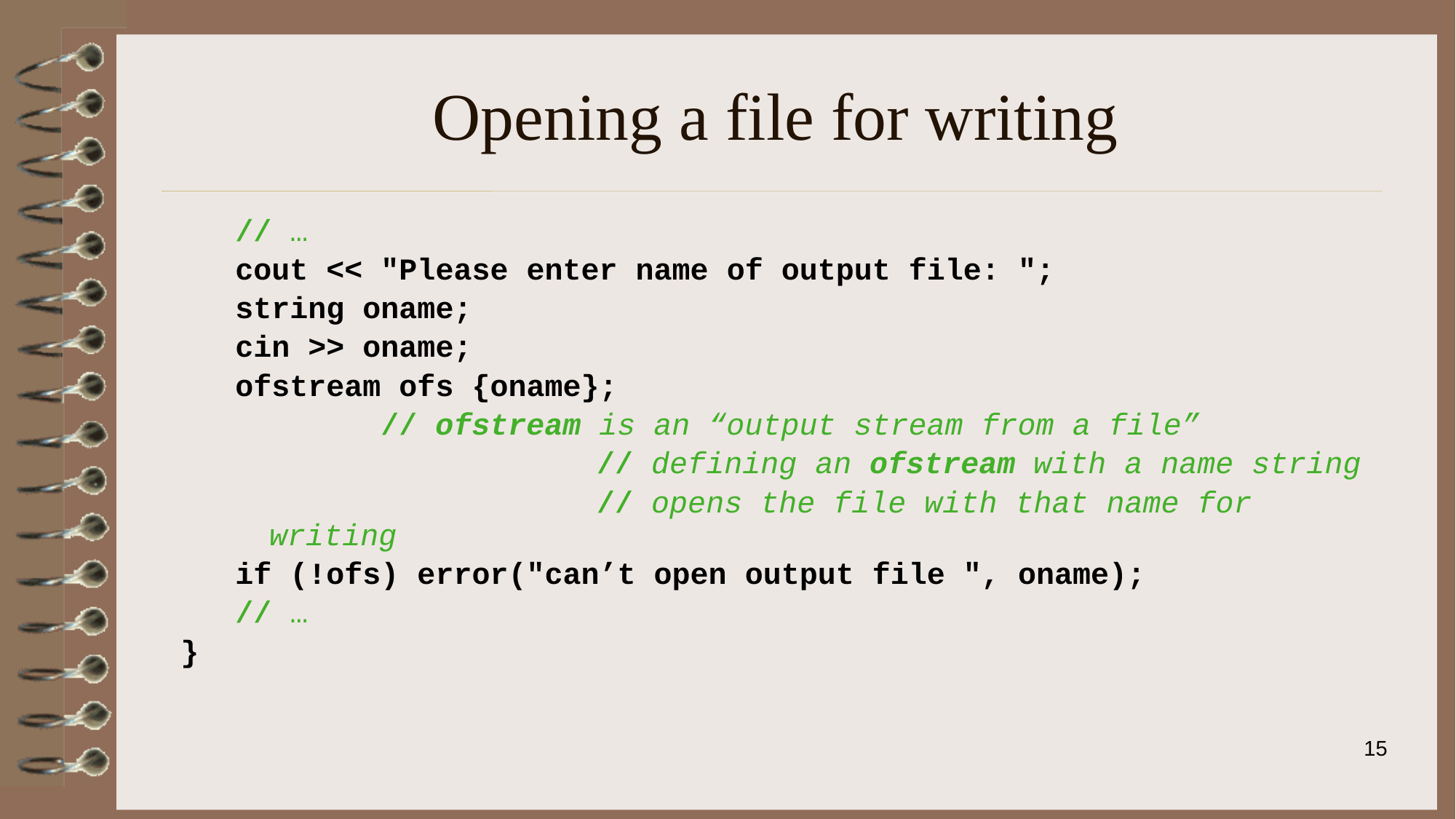

# Opening a file for writing
// …
cout << "Please enter name of output file: ";
string oname;
cin >> oname;
ofstream ofs {oname};
        // ofstream is an “output stream from a file”
				// defining an ofstream with a name string
				// opens the file with that name for writing
if (!ofs) error("can’t open output file ", oname);
// …
}

15